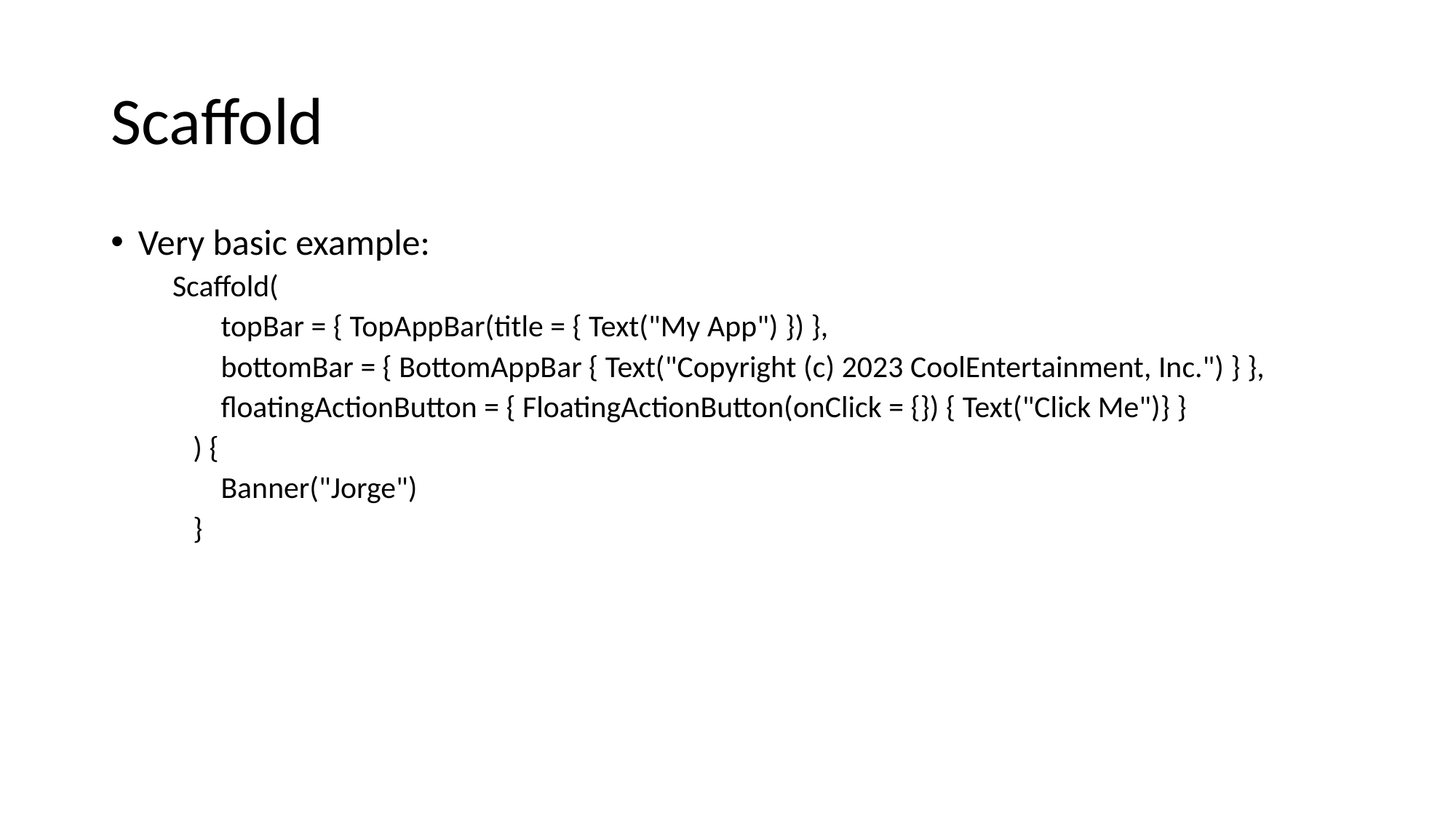

# Scaffold
Very basic example:
 Scaffold(
        topBar = { TopAppBar(title = { Text("My App") }) },
        bottomBar = { BottomAppBar { Text("Copyright (c) 2023 CoolEntertainment, Inc.") } },
        floatingActionButton = { FloatingActionButton(onClick = {}) { Text("Click Me")} }
    ) {
        Banner("Jorge")
    }